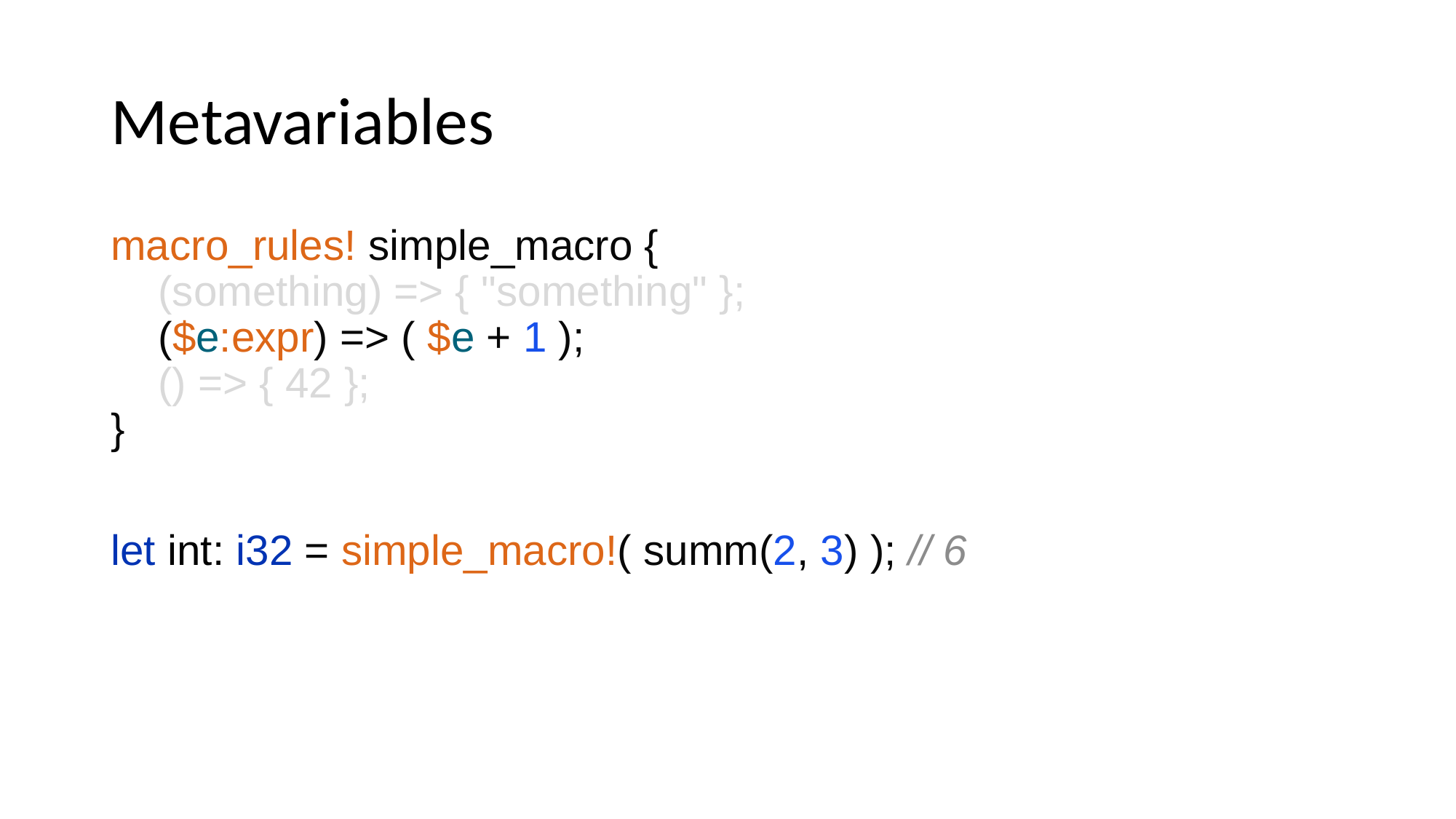

# Metavariables
macro_rules! simple_macro {
    (something) => { "something" };
    ($e:expr) => ( $e + 1 );
    () => { 42 };
}

let int: i32 = simple_macro!( summ(2, 3) ); // 6